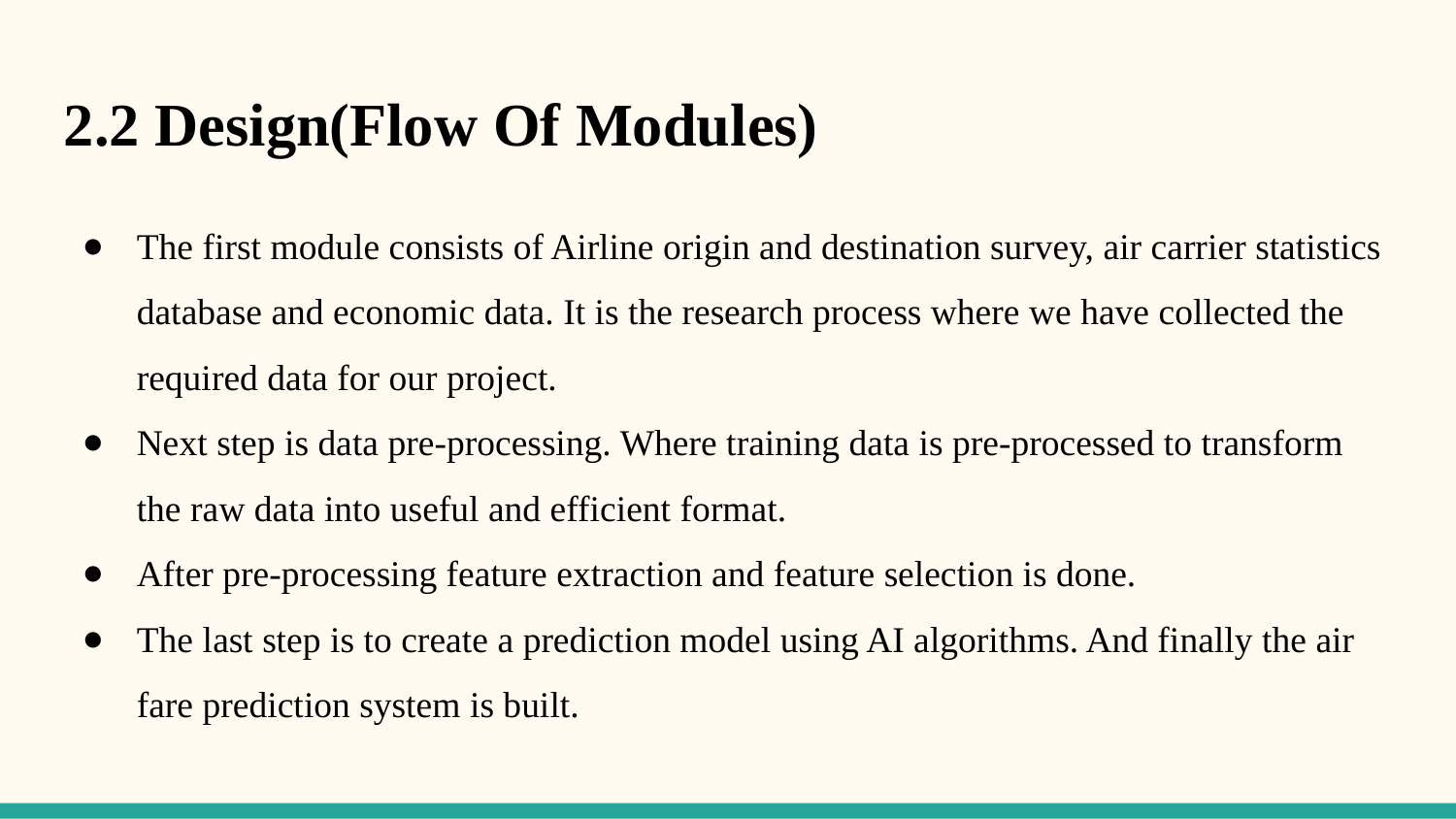

2.2 Design(Flow Of Modules)
The first module consists of Airline origin and destination survey, air carrier statistics database and economic data. It is the research process where we have collected the required data for our project.
Next step is data pre-processing. Where training data is pre-processed to transform the raw data into useful and efficient format.
After pre-processing feature extraction and feature selection is done.
The last step is to create a prediction model using AI algorithms. And finally the air fare prediction system is built.